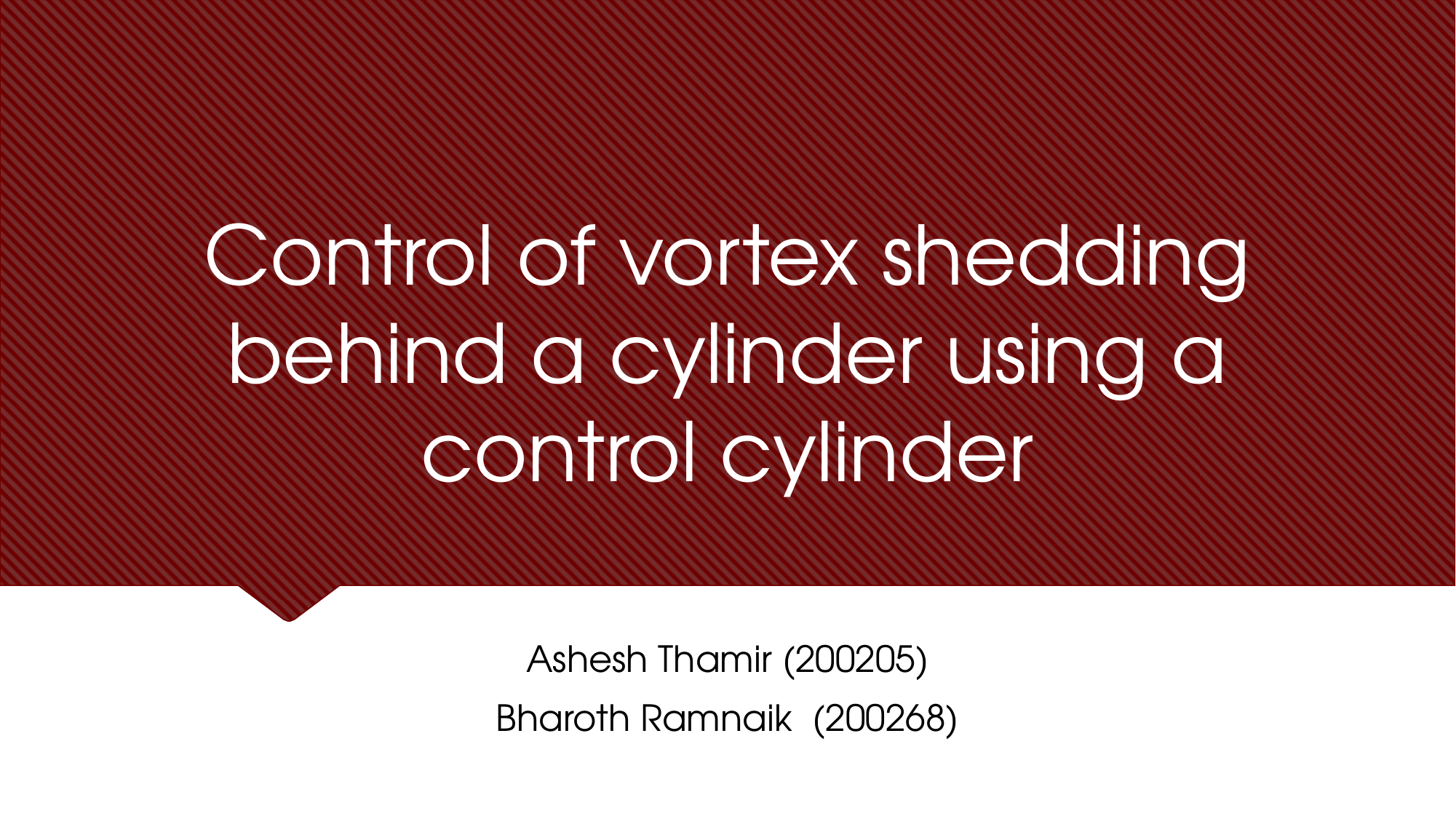

# Control of vortex shedding behind a cylinder using a control cylinder
Ashesh Thamir (200205)
Bharoth Ramnaik  (200268)